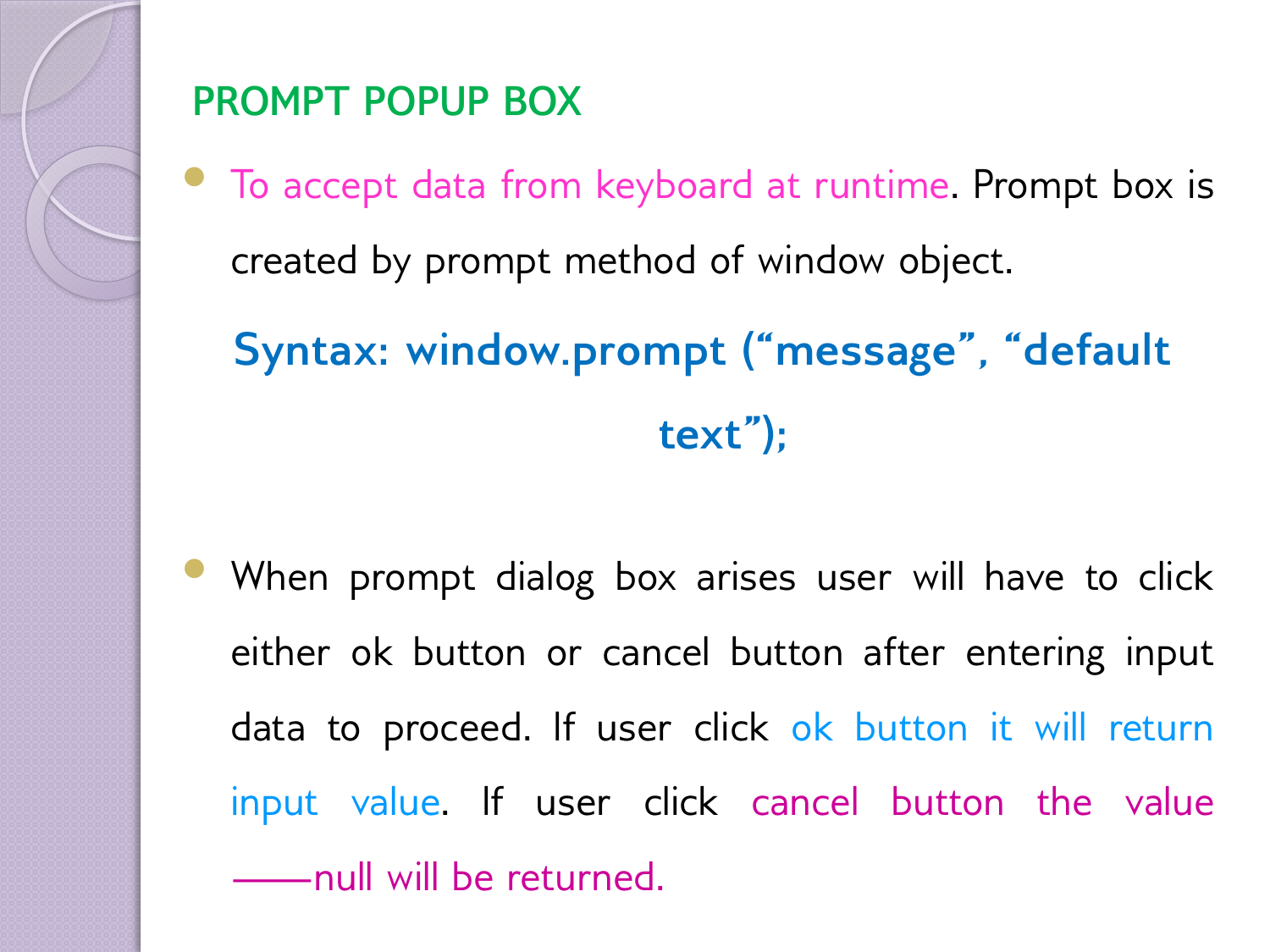

PROMPT POPUP BOX
To accept data from keyboard at runtime. Prompt box is created by prompt method of window object.
Syntax: window.prompt (“message”, “default text”);

When prompt dialog box arises user will have to click either ok button or cancel button after entering input data to proceed. If user click ok button it will return input value. If user click cancel button the value ―null will be returned.